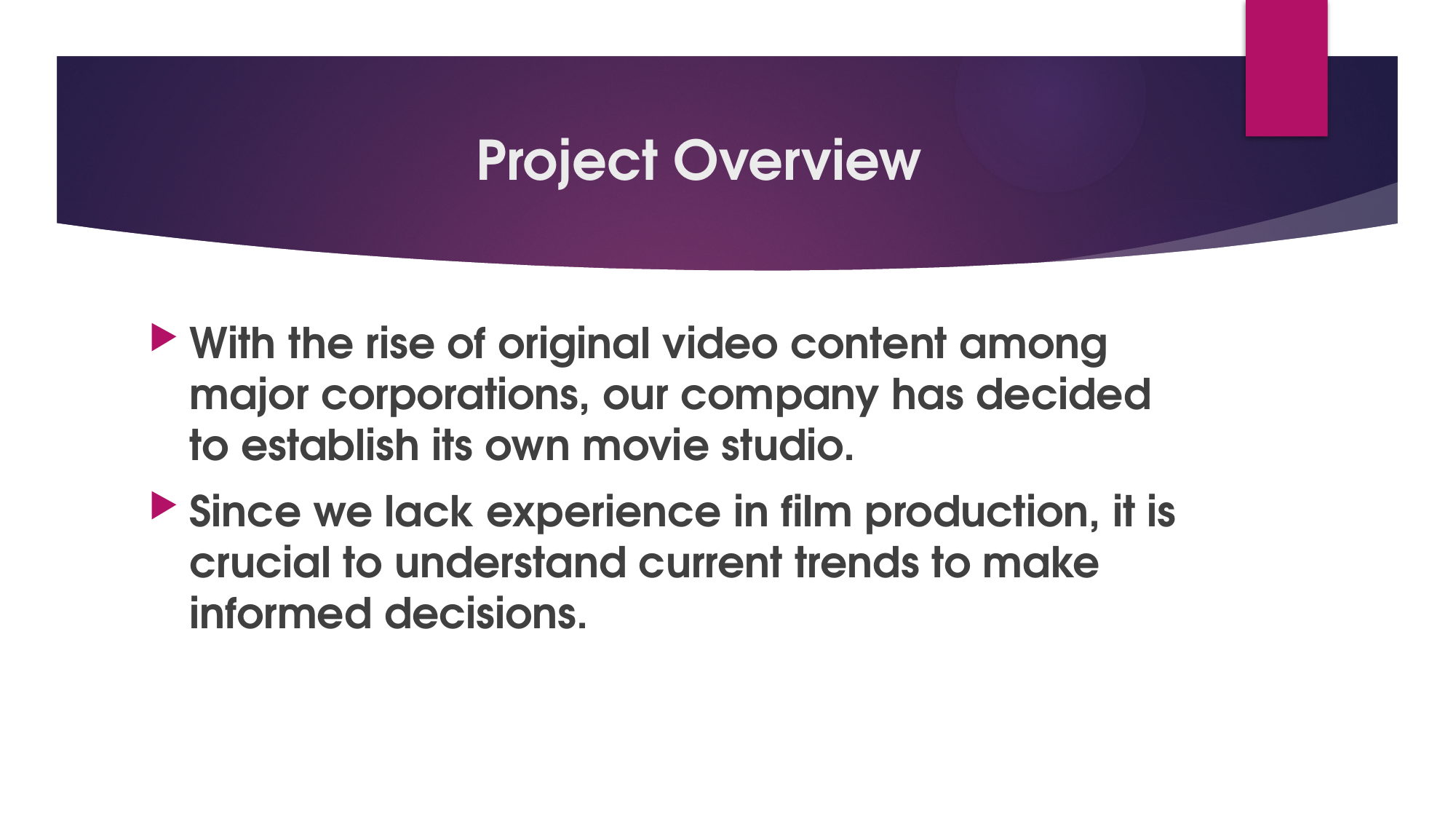

# Project Overview
With the rise of original video content among major corporations, our company has decided to establish its own movie studio.
Since we lack experience in film production, it is crucial to understand current trends to make informed decisions.